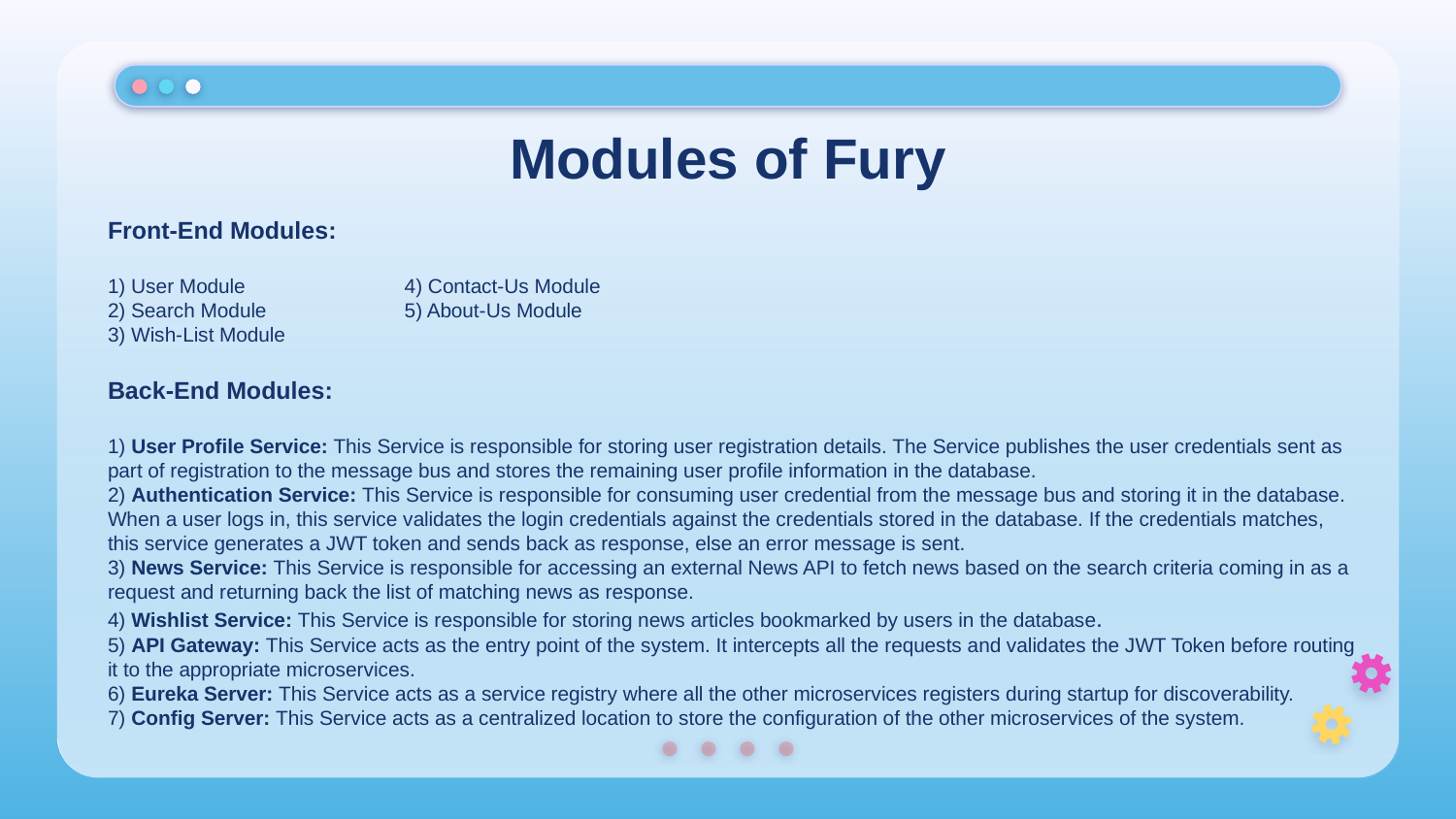

# Modules of Fury
Front-End Modules:
1) User Module		 4) Contact-Us Module
2) Search Module	 5) About-Us Module
3) Wish-List Module
Back-End Modules:
1) User Profile Service: This Service is responsible for storing user registration details. The Service publishes the user credentials sent as part of registration to the message bus and stores the remaining user profile information in the database.
2) Authentication Service: This Service is responsible for consuming user credential from the message bus and storing it in the database. When a user logs in, this service validates the login credentials against the credentials stored in the database. If the credentials matches, this service generates a JWT token and sends back as response, else an error message is sent.
3) News Service: This Service is responsible for accessing an external News API to fetch news based on the search criteria coming in as a request and returning back the list of matching news as response.
4) Wishlist Service: This Service is responsible for storing news articles bookmarked by users in the database.
5) API Gateway: This Service acts as the entry point of the system. It intercepts all the requests and validates the JWT Token before routing it to the appropriate microservices.
6) Eureka Server: This Service acts as a service registry where all the other microservices registers during startup for discoverability.
7) Config Server: This Service acts as a centralized location to store the configuration of the other microservices of the system.